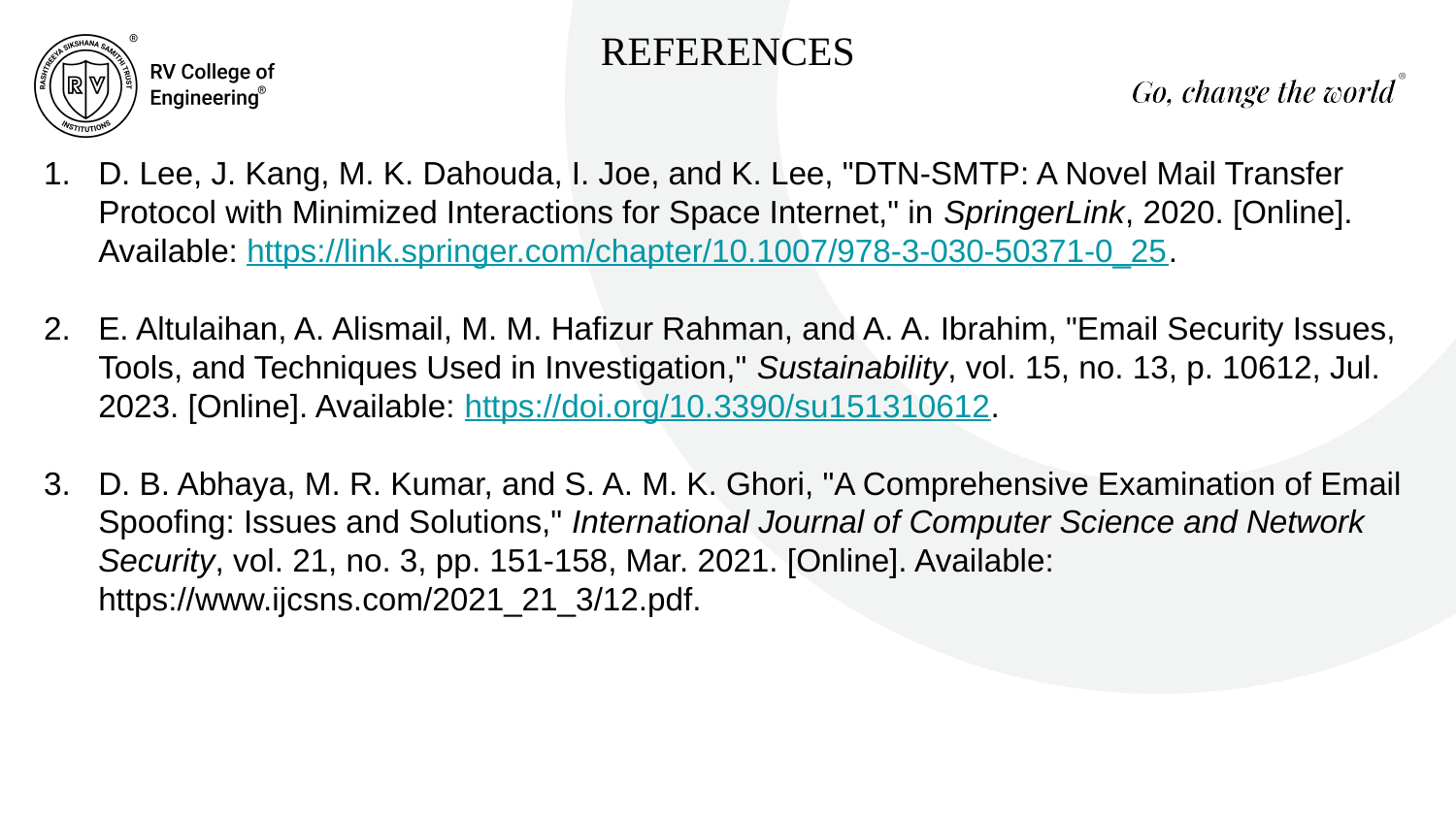

REFERENCES
D. Lee, J. Kang, M. K. Dahouda, I. Joe, and K. Lee, "DTN-SMTP: A Novel Mail Transfer Protocol with Minimized Interactions for Space Internet," in SpringerLink, 2020. [Online]. Available: https://link.springer.com/chapter/10.1007/978-3-030-50371-0_25.

E. Altulaihan, A. Alismail, M. M. Hafizur Rahman, and A. A. Ibrahim, "Email Security Issues, Tools, and Techniques Used in Investigation," Sustainability, vol. 15, no. 13, p. 10612, Jul. 2023. [Online]. Available: https://doi.org/10.3390/su151310612.

D. B. Abhaya, M. R. Kumar, and S. A. M. K. Ghori, "A Comprehensive Examination of Email Spoofing: Issues and Solutions," International Journal of Computer Science and Network Security, vol. 21, no. 3, pp. 151-158, Mar. 2021. [Online]. Available: https://www.ijcsns.com/2021_21_3/12.pdf.